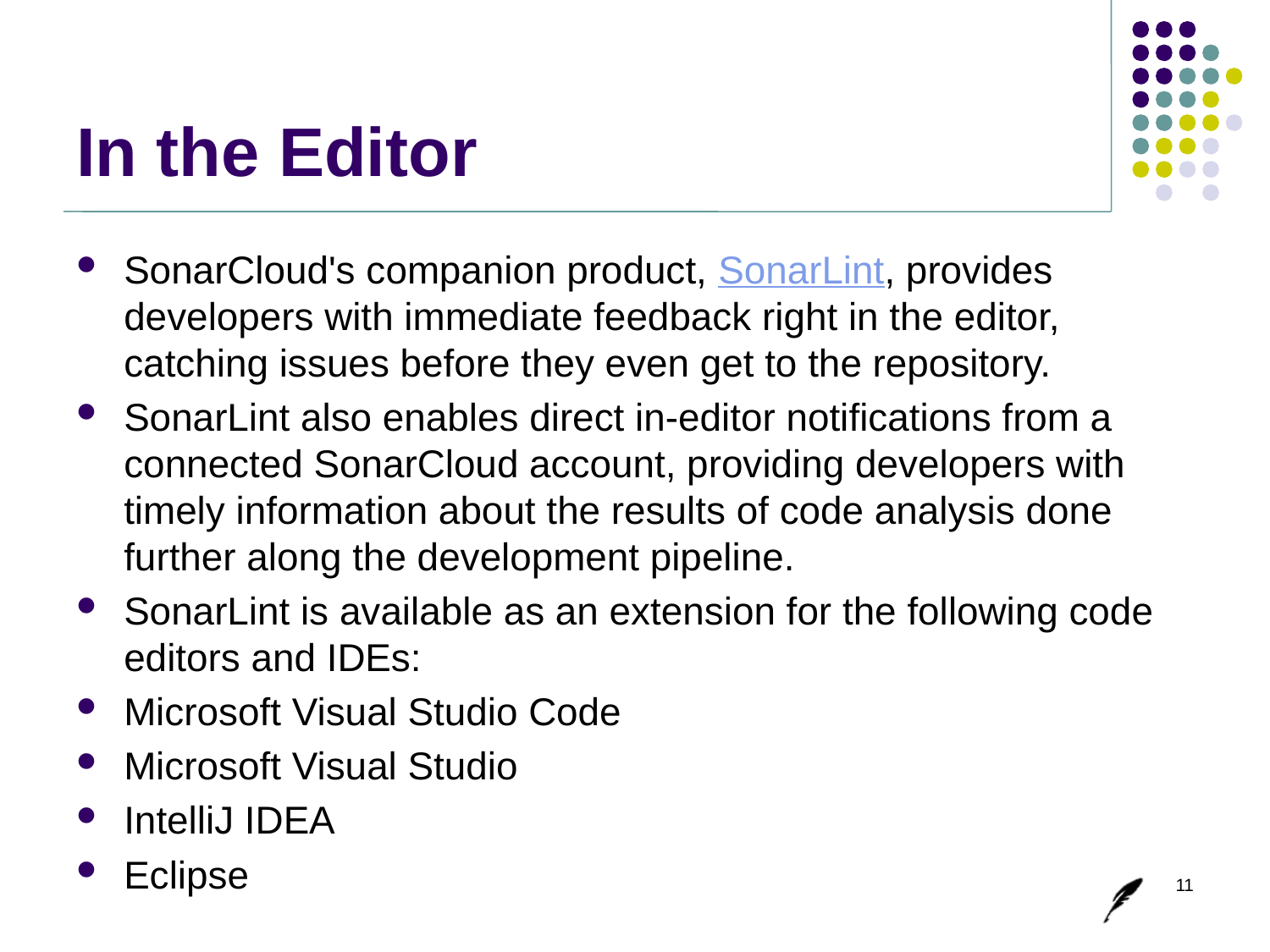

# In the Editor
SonarCloud's companion product, SonarLint, provides developers with immediate feedback right in the editor, catching issues before they even get to the repository.
SonarLint also enables direct in-editor notifications from a connected SonarCloud account, providing developers with timely information about the results of code analysis done further along the development pipeline.
SonarLint is available as an extension for the following code editors and IDEs:
Microsoft Visual Studio Code
Microsoft Visual Studio
IntelliJ IDEA
Eclipse

11